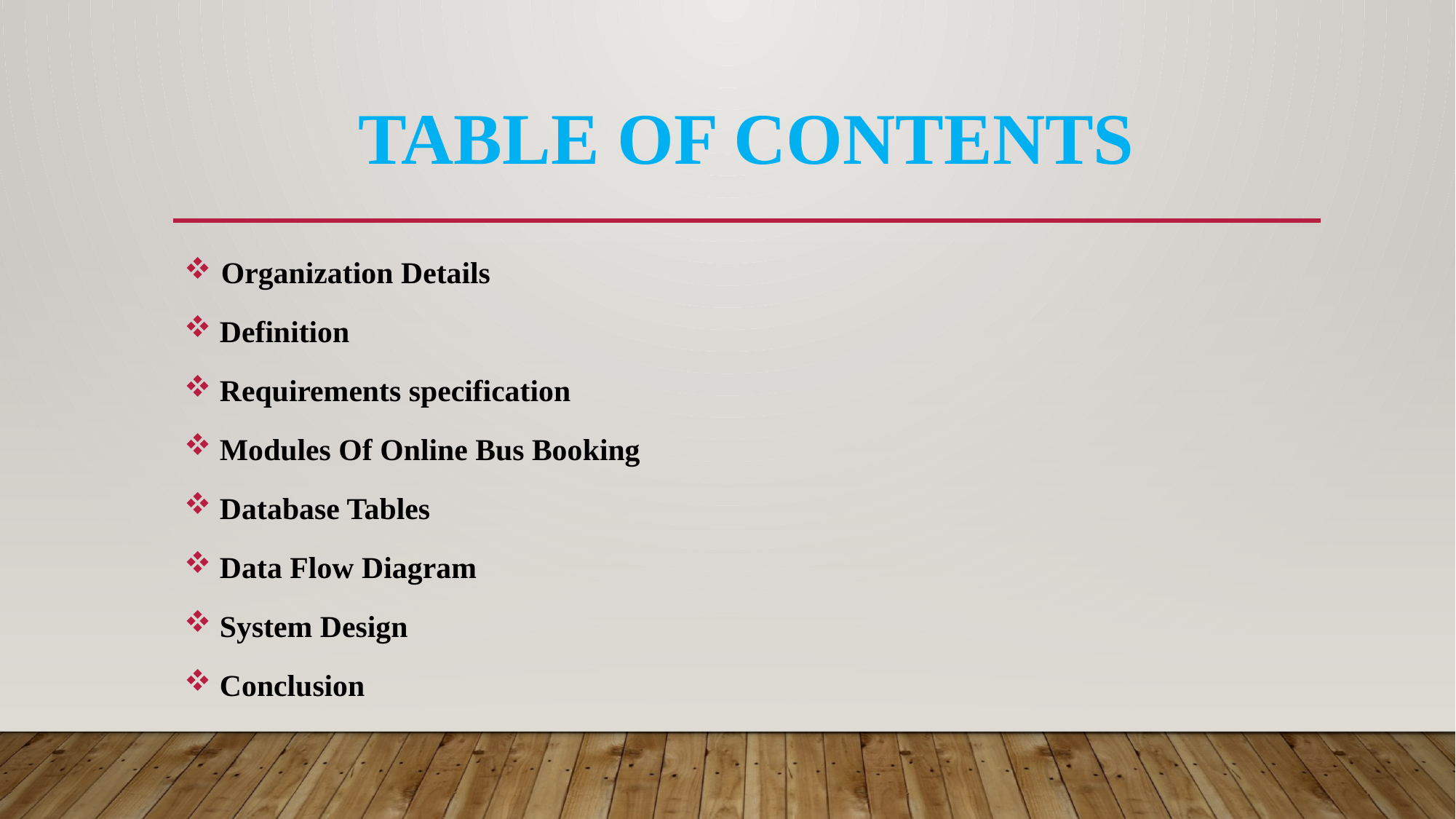

# Table Of Contents
 Organization Details
 Definition
 Requirements specification
 Modules Of Online Bus Booking
 Database Tables
 Data Flow Diagram
 System Design
 Conclusion